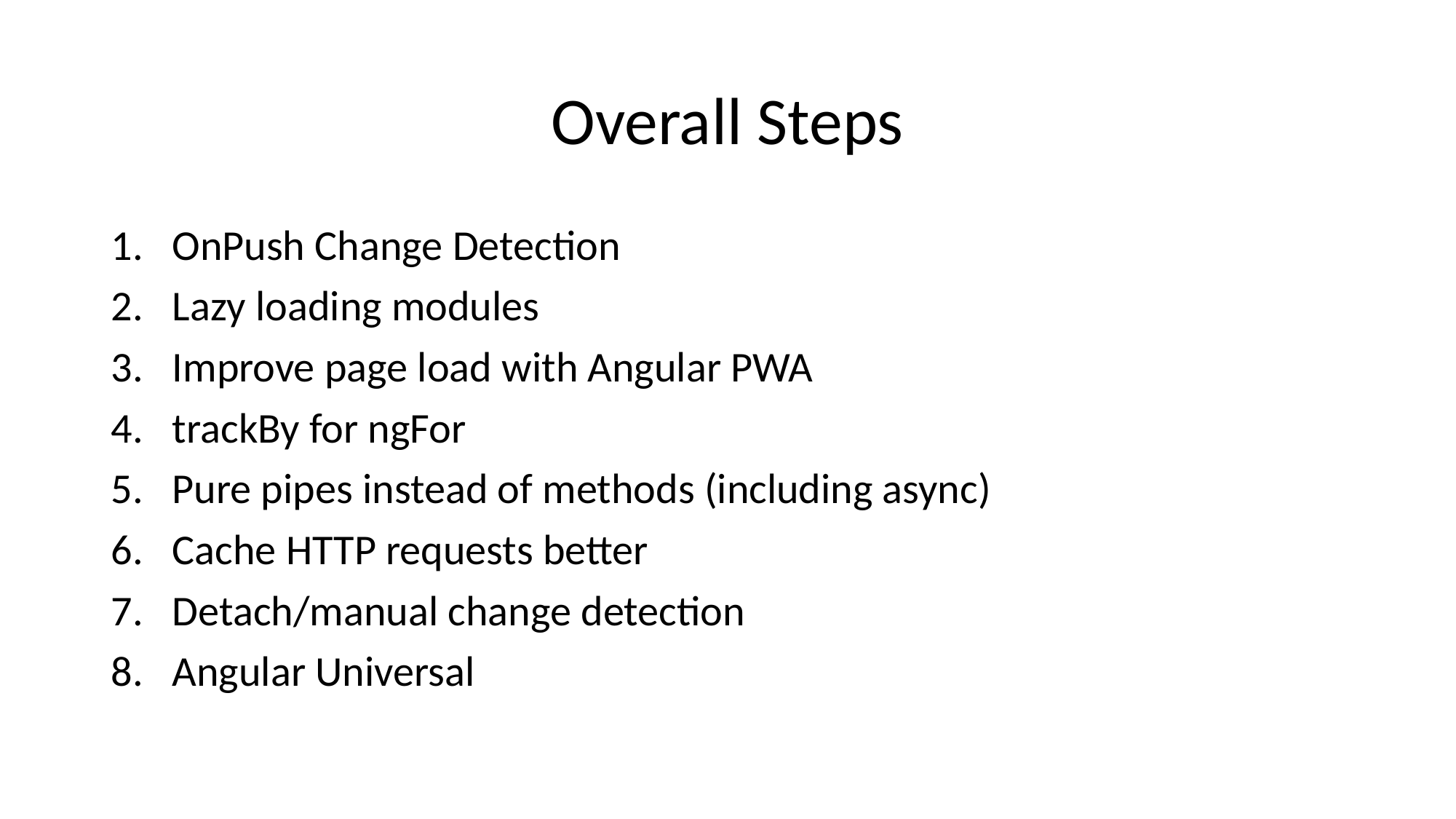

# Overall Steps
OnPush Change Detection
Lazy loading modules
Improve page load with Angular PWA
trackBy for ngFor
Pure pipes instead of methods (including async)
Cache HTTP requests better
Detach/manual change detection
Angular Universal